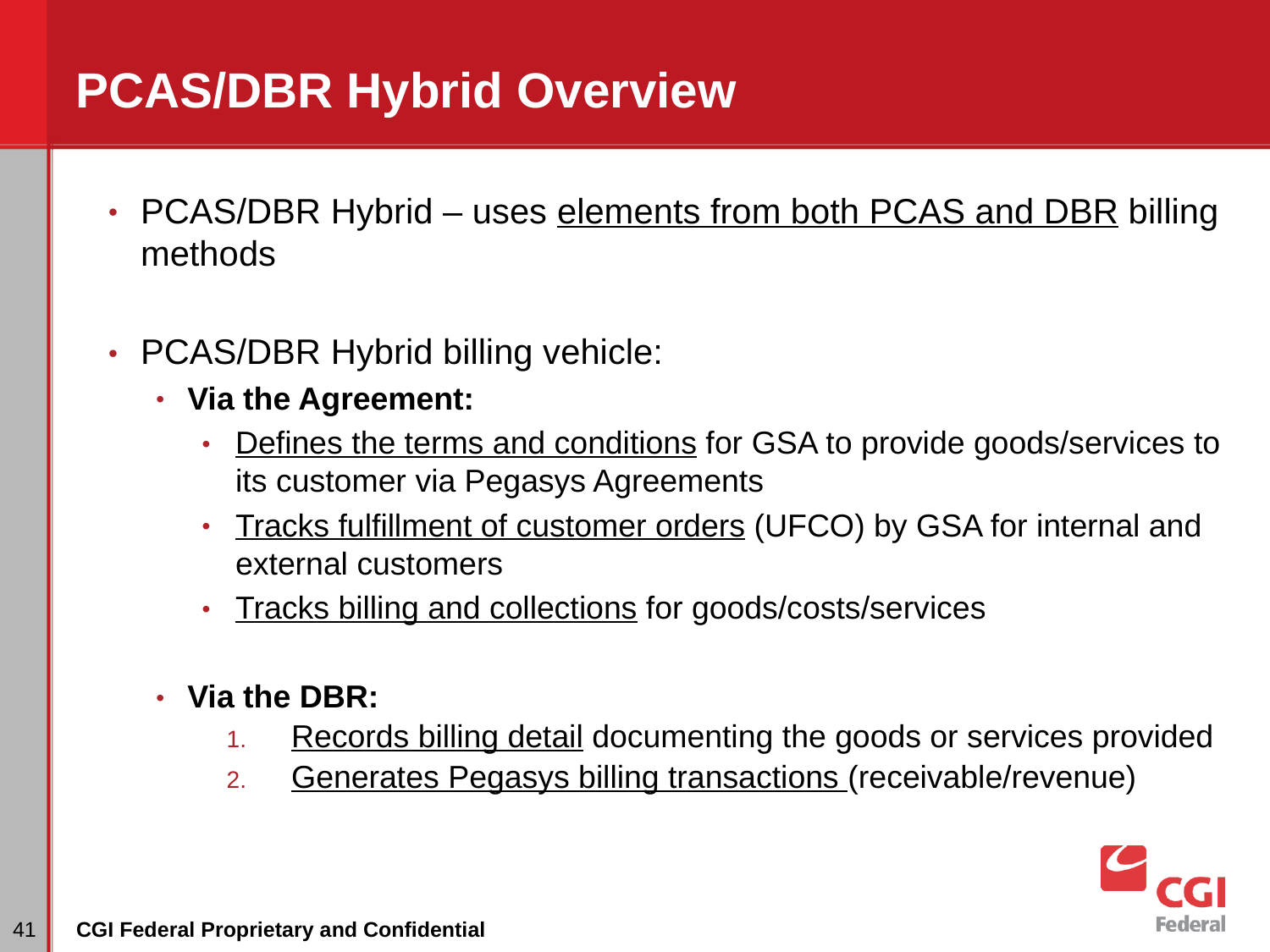

# PCAS/DBR Hybrid Overview
PCAS/DBR Hybrid – uses elements from both PCAS and DBR billing methods

PCAS/DBR Hybrid billing vehicle:
Via the Agreement:
Defines the terms and conditions for GSA to provide goods/services to its customer via Pegasys Agreements
Tracks fulfillment of customer orders (UFCO) by GSA for internal and external customers
Tracks billing and collections for goods/costs/services

Via the DBR:
Records billing detail documenting the goods or services provided
Generates Pegasys billing transactions (receivable/revenue)

41
CGI Federal Proprietary and Confidential